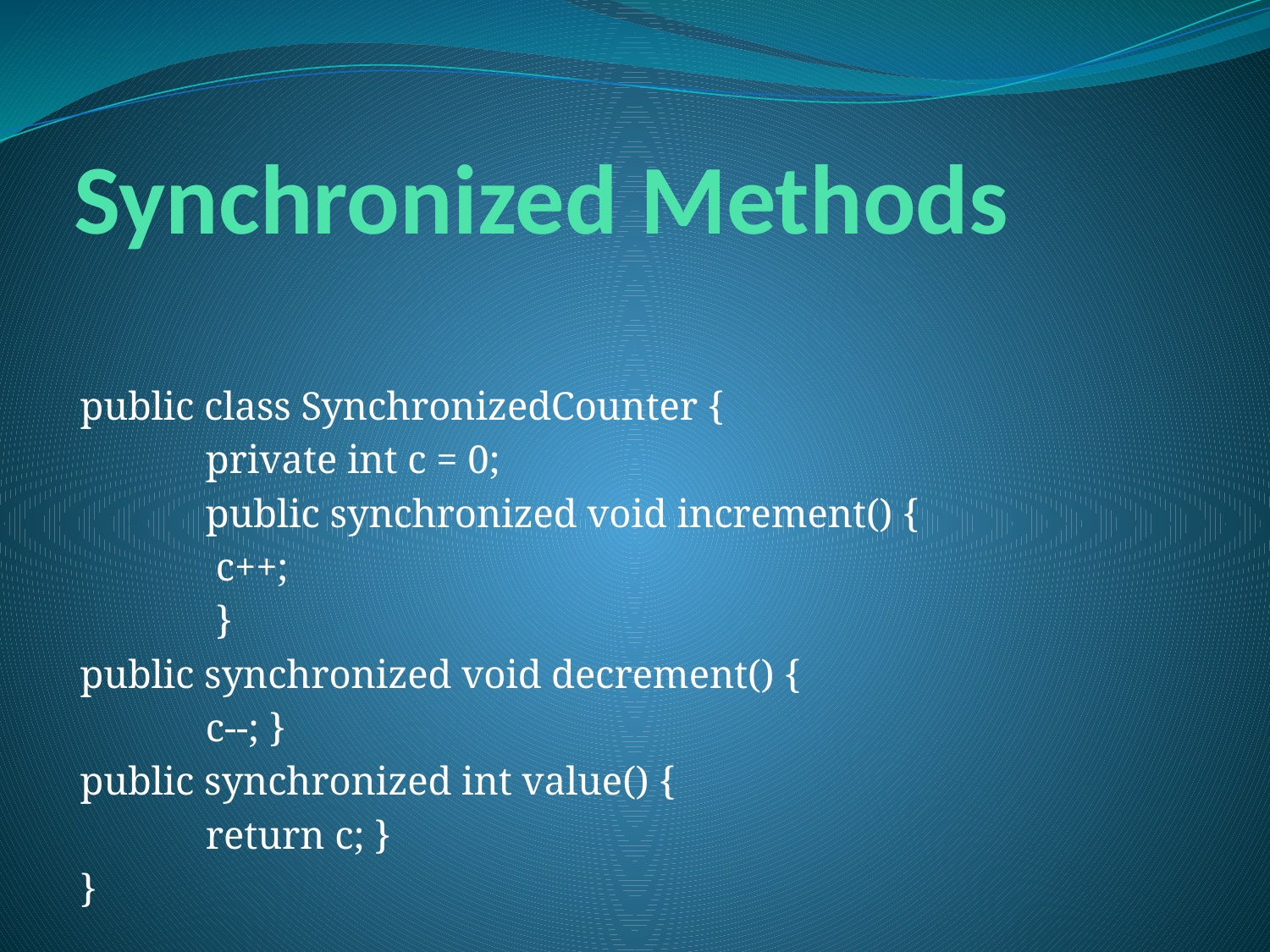

# Synchronized Methods
public class SynchronizedCounter {
	private int c = 0;
	public synchronized void increment() {
		 c++;
	 }
public synchronized void decrement() {
		c--; }
public synchronized int value() {
	return c; }
}